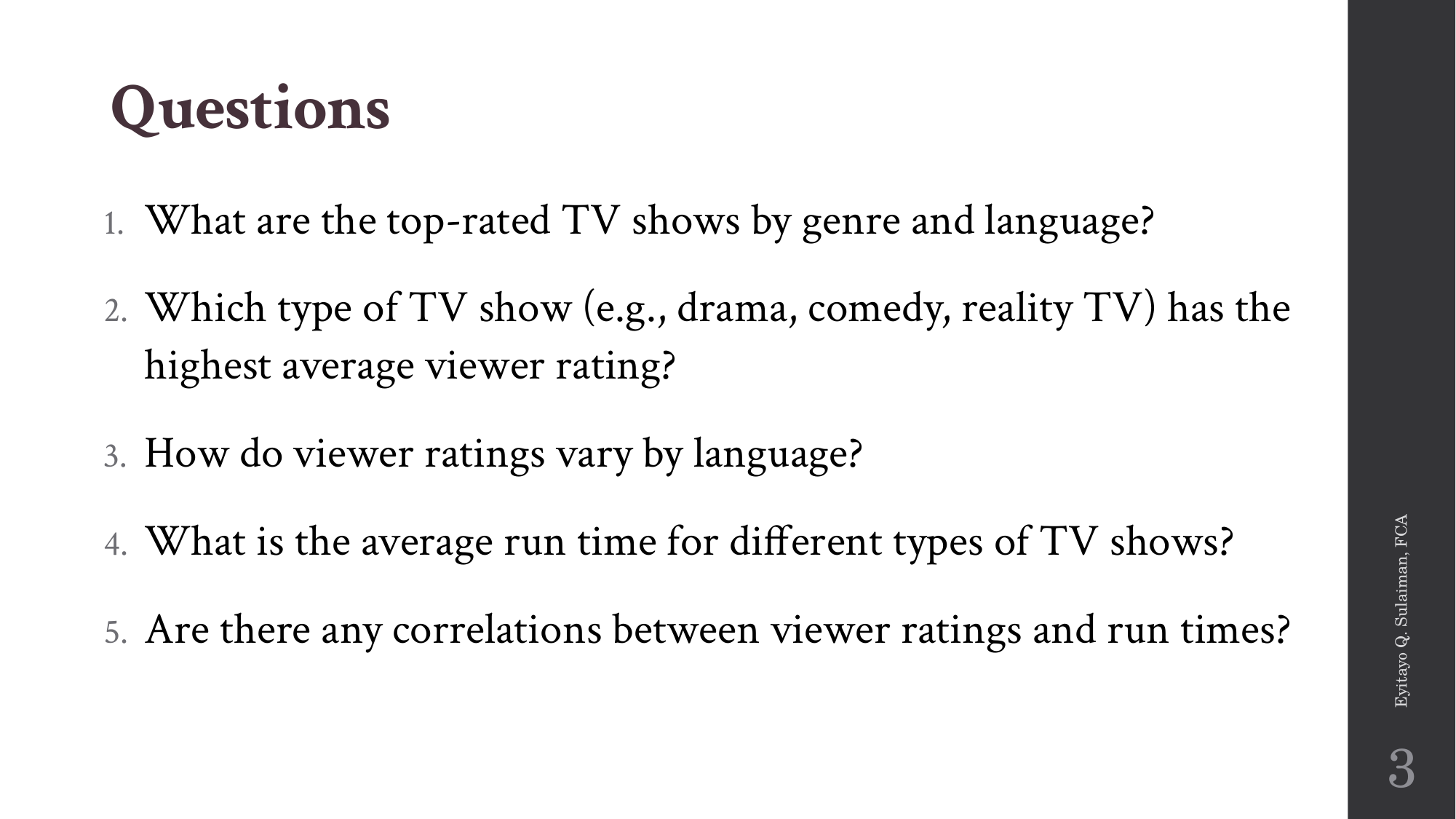

# Questions
What are the top-rated TV shows by genre and language?
Which type of TV show (e.g., drama, comedy, reality TV) has the highest average viewer rating?
How do viewer ratings vary by language?
What is the average run time for different types of TV shows?
Are there any correlations between viewer ratings and run times?
Eyitayo Q. Sulaiman, FCA
3